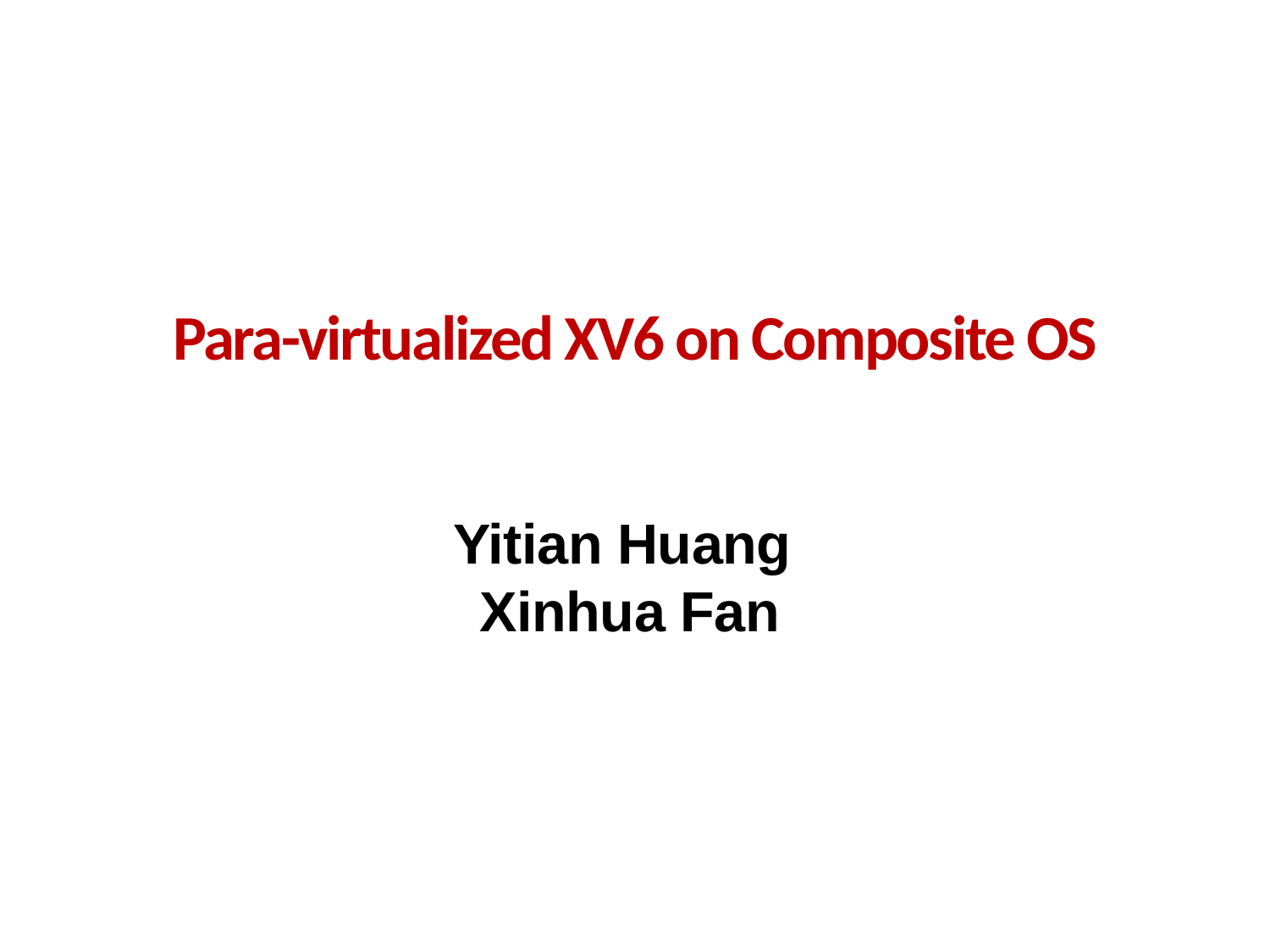

Para-virtualized XV6 on Composite OS
Yitian Huang
Xinhua Fan